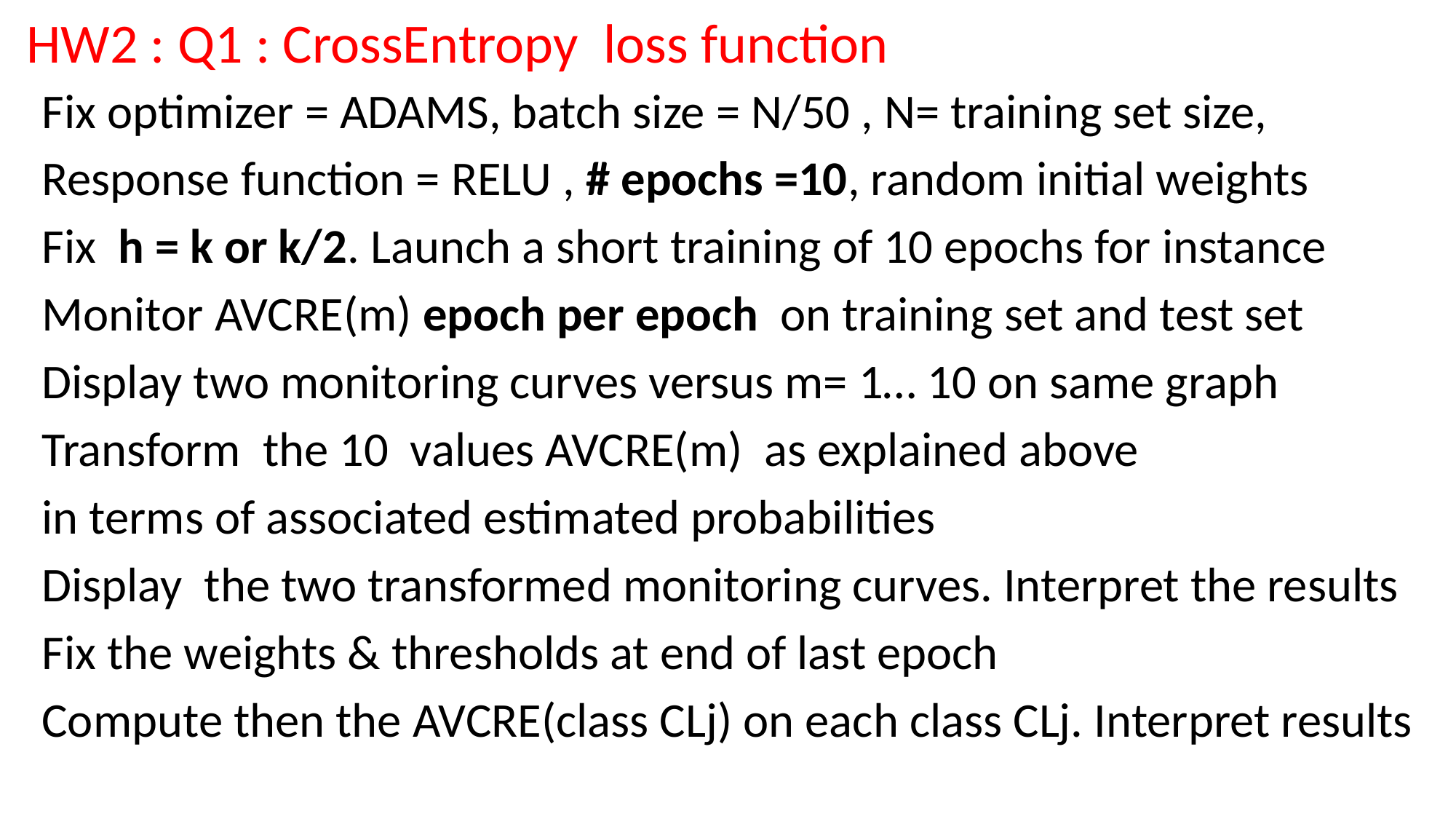

# HW2 : Q1 : CrossEntropy  loss function
Fix optimizer = ADAMS, batch size = N/50 , N= training set size,
Response function = RELU , # epochs =10, random initial weights
Fix  h = k or k/2. Launch a short training of 10 epochs for instance
Monitor AVCRE(m) epoch per epoch  on training set and test set
Display two monitoring curves versus m= 1… 10 on same graph
Transform  the 10  values AVCRE(m)  as explained above
in terms of associated estimated probabilities
Display  the two transformed monitoring curves. Interpret the results
Fix the weights & thresholds at end of last epoch
Compute then the AVCRE(class CLj) on each class CLj. Interpret results